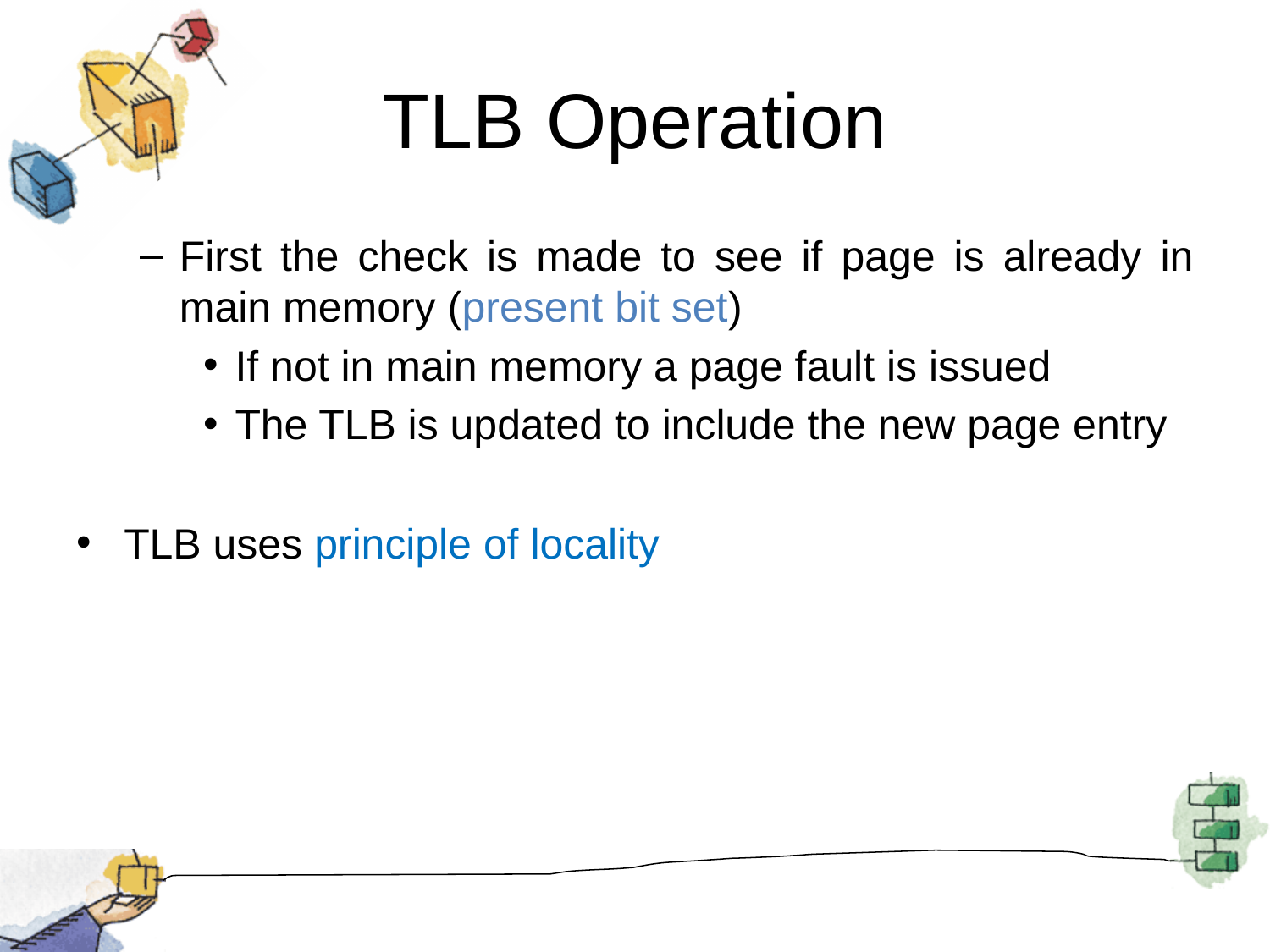

# TLB Operation
First the check is made to see if page is already in main memory (present bit set)
If not in main memory a page fault is issued
The TLB is updated to include the new page entry

TLB uses principle of locality